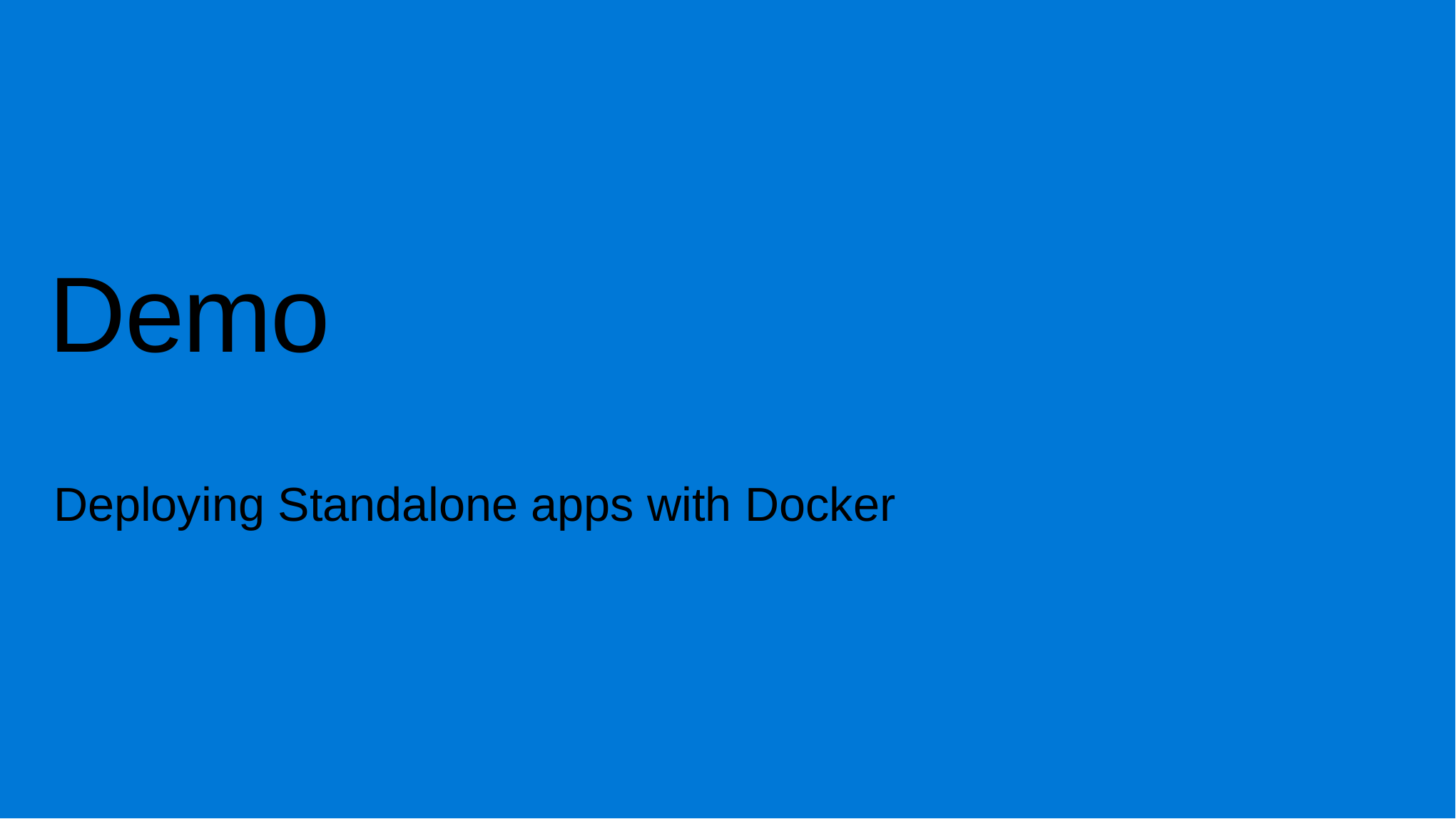

# Demo
Deploying Standalone apps with Docker